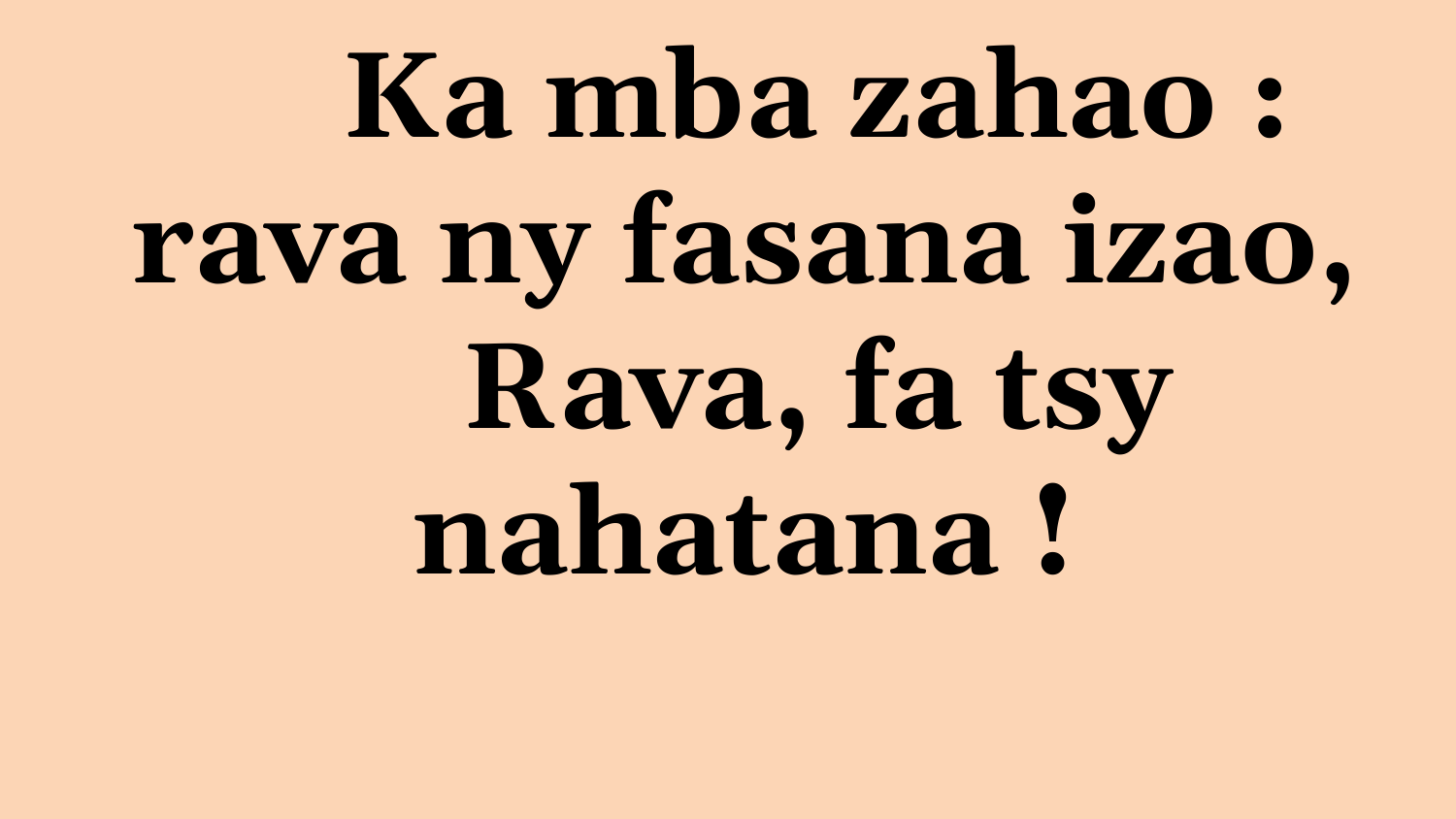

# Ka mba zahao : rava ny fasana izao, Rava, fa tsy nahatana !